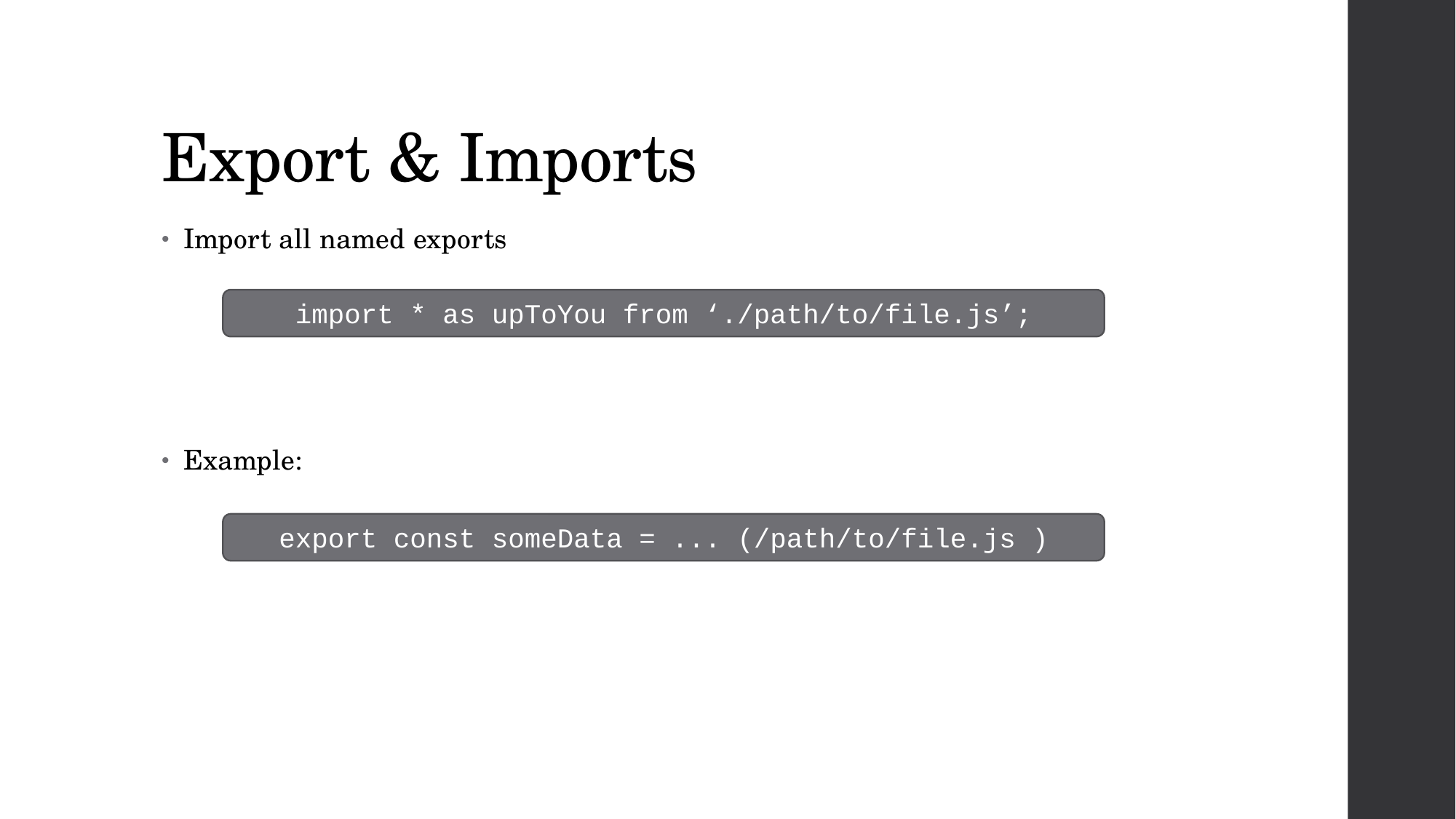

# Export & Imports
Import all named exports

Example:

import * as upToYou from ‘./path/to/file.js’;
export const someData = ... (/path/to/file.js )